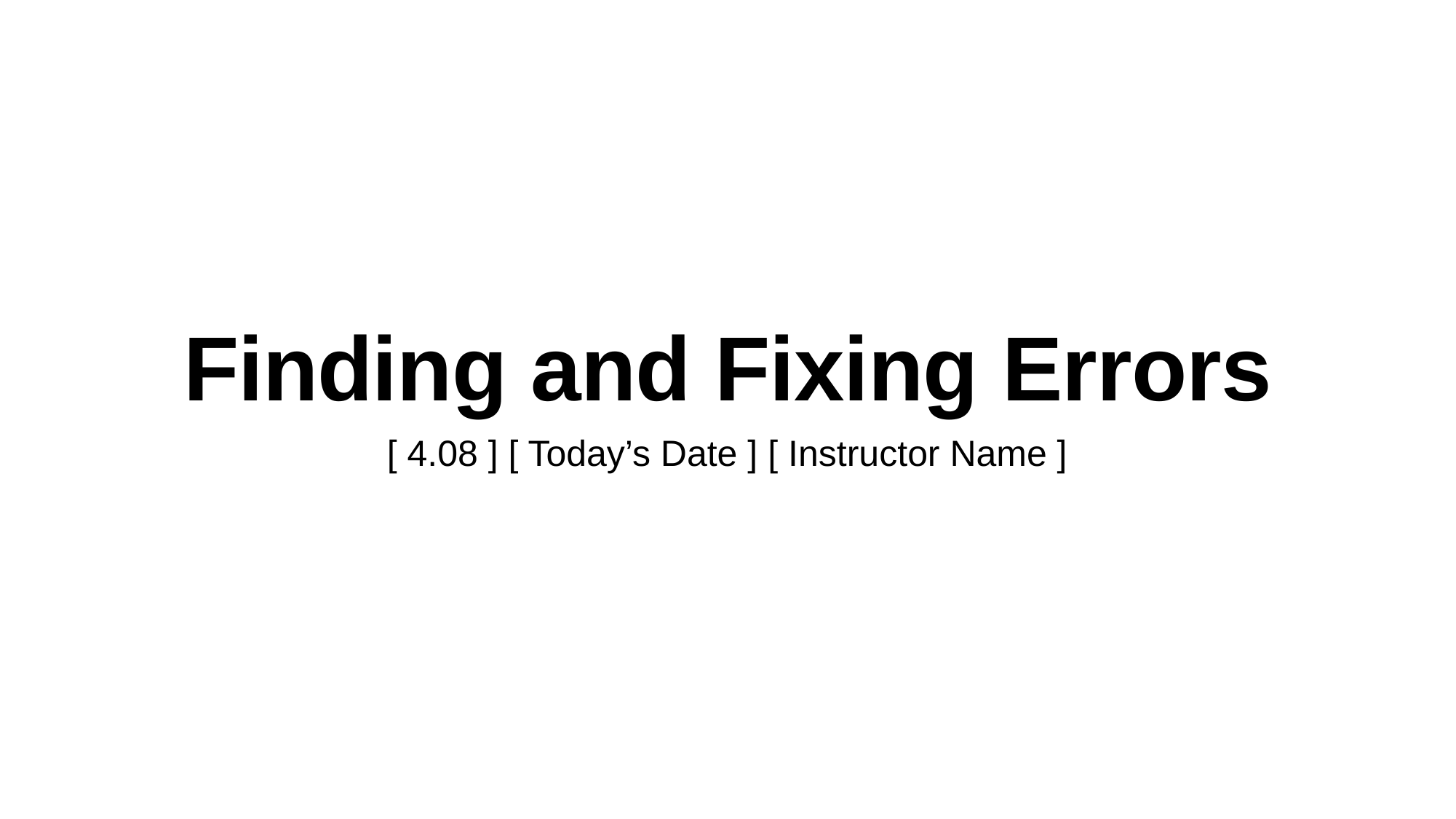

# Finding and Fixing Errors
[ 4.08 ] [ Today’s Date ] [ Instructor Name ]